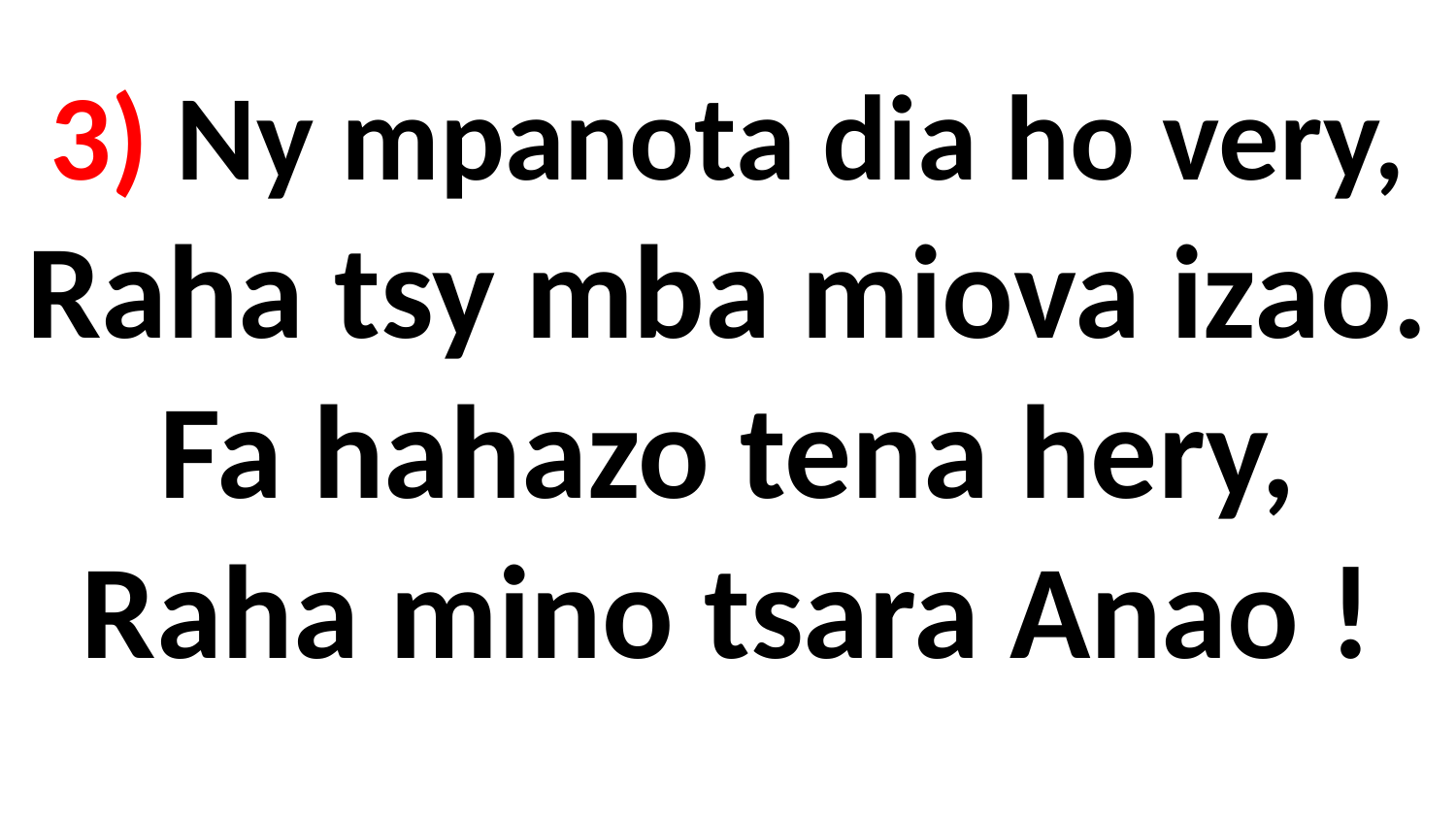

# 3) Ny mpanota dia ho very, Raha tsy mba miova izao. Fa hahazo tena hery, Raha mino tsara Anao !